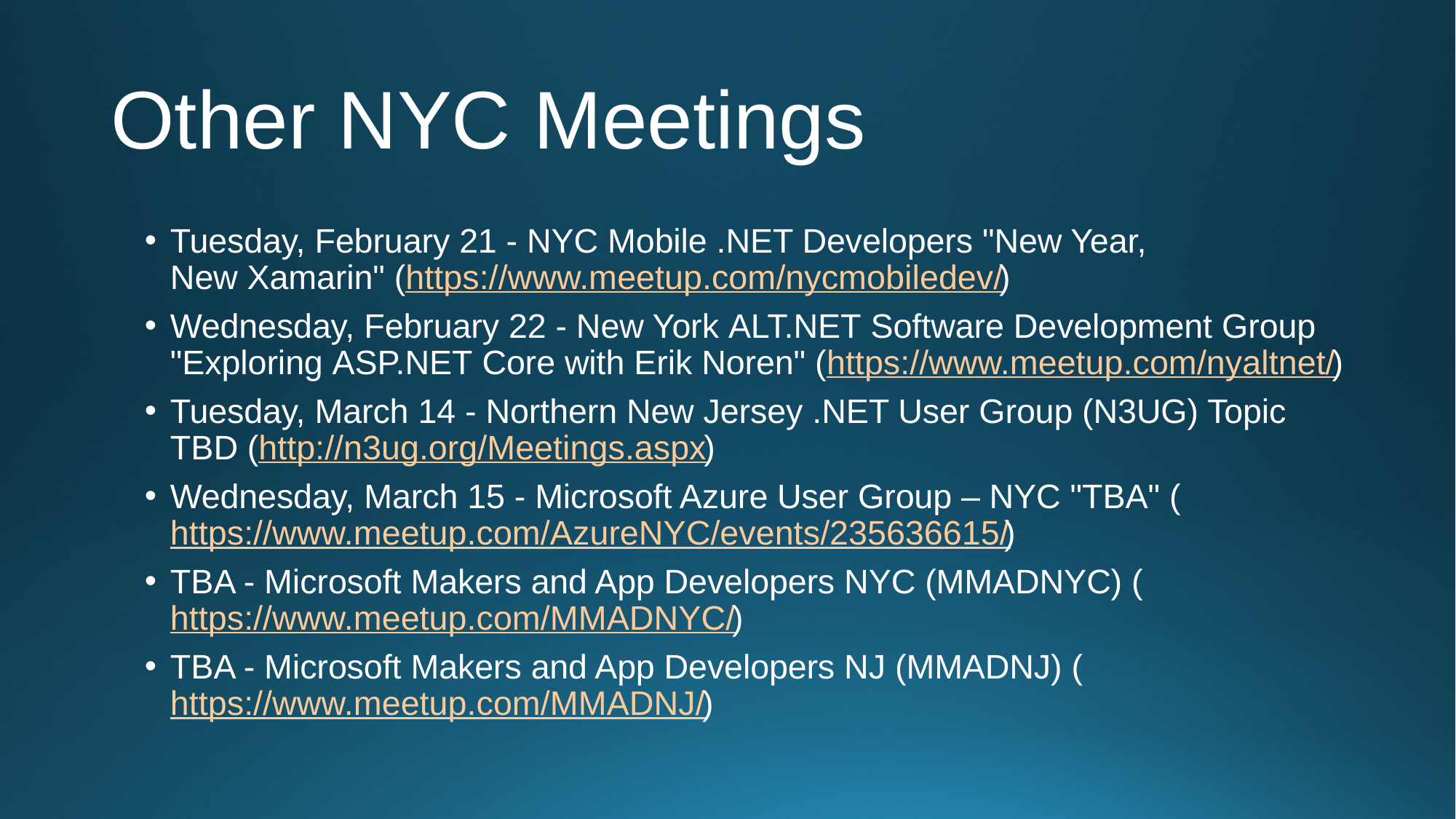

# Other NYC Meetings
Tuesday, February 21 - NYC Mobile .NET Developers "New Year, New Xamarin" (https://www.meetup.com/nycmobiledev/)
Wednesday, February 22 - New York ALT.NET Software Development Group "Exploring ASP.NET Core with Erik Noren" (https://www.meetup.com/nyaltnet/)
Tuesday, March 14 - Northern New Jersey .NET User Group (N3UG) Topic TBD (http://n3ug.org/Meetings.aspx)
Wednesday, March 15 - Microsoft Azure User Group – NYC "TBA" (https://www.meetup.com/AzureNYC/events/235636615/)
TBA - Microsoft Makers and App Developers NYC (MMADNYC) (https://www.meetup.com/MMADNYC/)
TBA - Microsoft Makers and App Developers NJ (MMADNJ) (https://www.meetup.com/MMADNJ/)